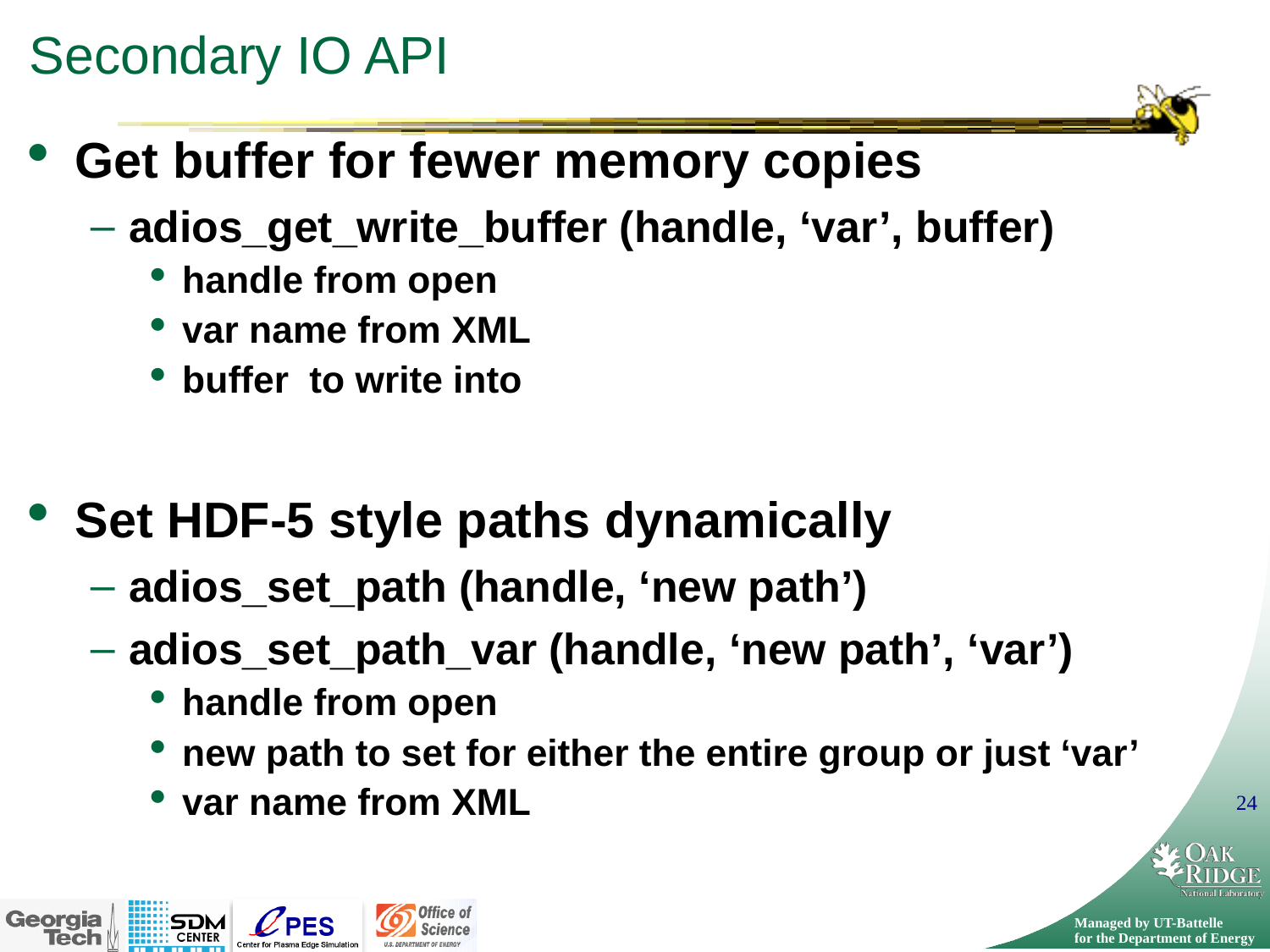

# Secondary IO API
Get buffer for fewer memory copies
adios_get_write_buffer (handle, ‘var’, buffer)
handle from open
var name from XML
buffer  to write into

Set HDF-5 style paths dynamically
adios_set_path (handle, ‘new path’)
adios_set_path_var (handle, ‘new path’, ‘var’)
handle from open
new path to set for either the entire group or just ‘var’
var name from XML